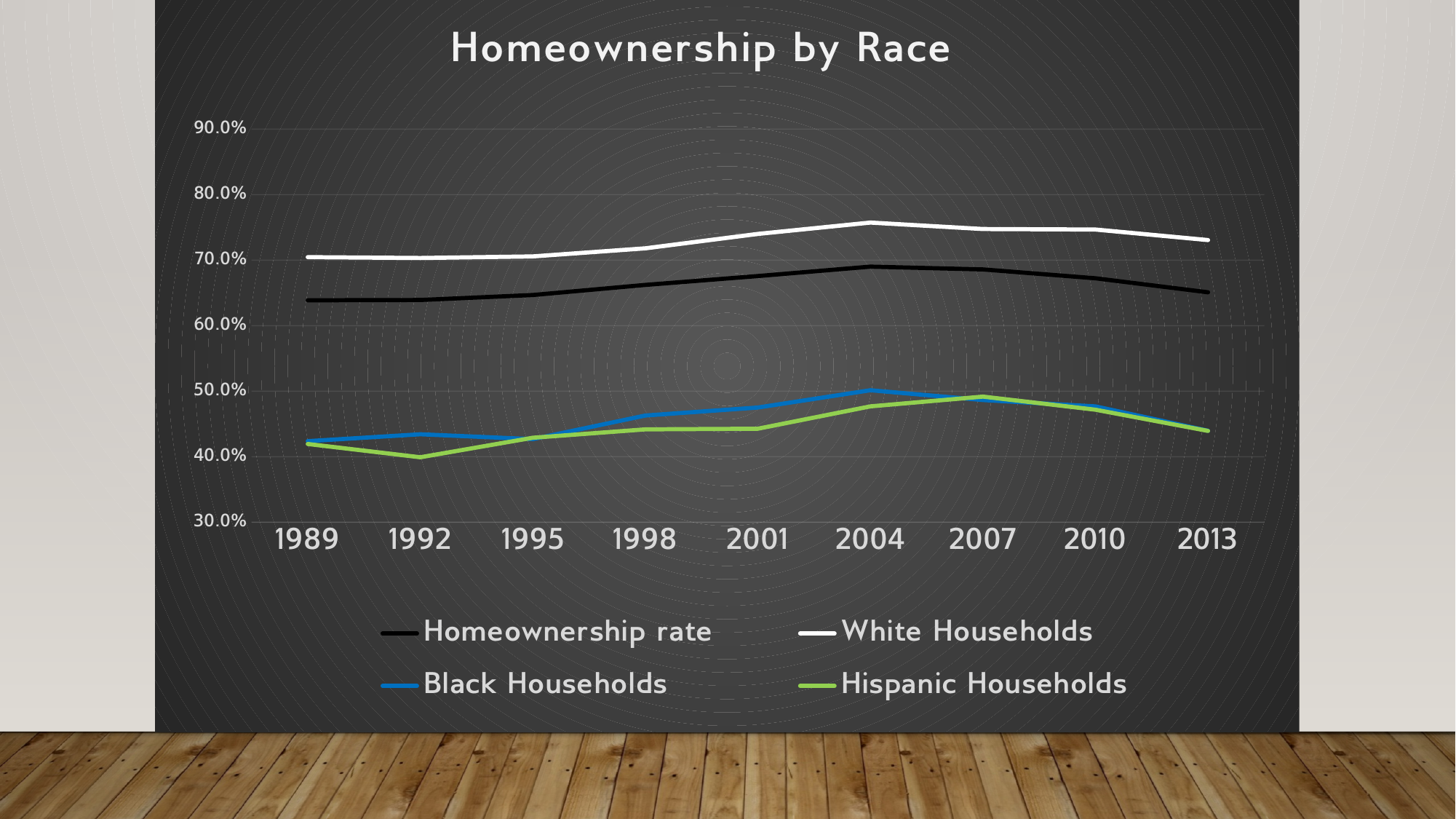

### Chart: Homeownership by Race

| Category | Homeownership rate | White Households | Black Households | Hispanic Households |
|---|---|---|---|---|
| 1989 | 0.6387 | 0.7046 | 0.4237 | 0.4194 |
| 1992 | 0.6392 | 0.7033 | 0.4342 | 0.3991 |
| 1995 | 0.6468 | 0.7057 | 0.4268 | 0.4289 |
| 1998 | 0.6622 | 0.718 | 0.4628 | 0.4417 |
| 2001 | 0.6757 | 0.74 | 0.475 | 0.4427 |
| 2004 | 0.6901 | 0.7573 | 0.5014 | 0.4768 |
| 2007 | 0.6858 | 0.7475 | 0.4864 | 0.4917 |
| 2010 | 0.6723 | 0.7467 | 0.4767 | 0.4717 |
| 2013 | 0.6509 | 0.7306 | 0.4396 | 0.4393 |